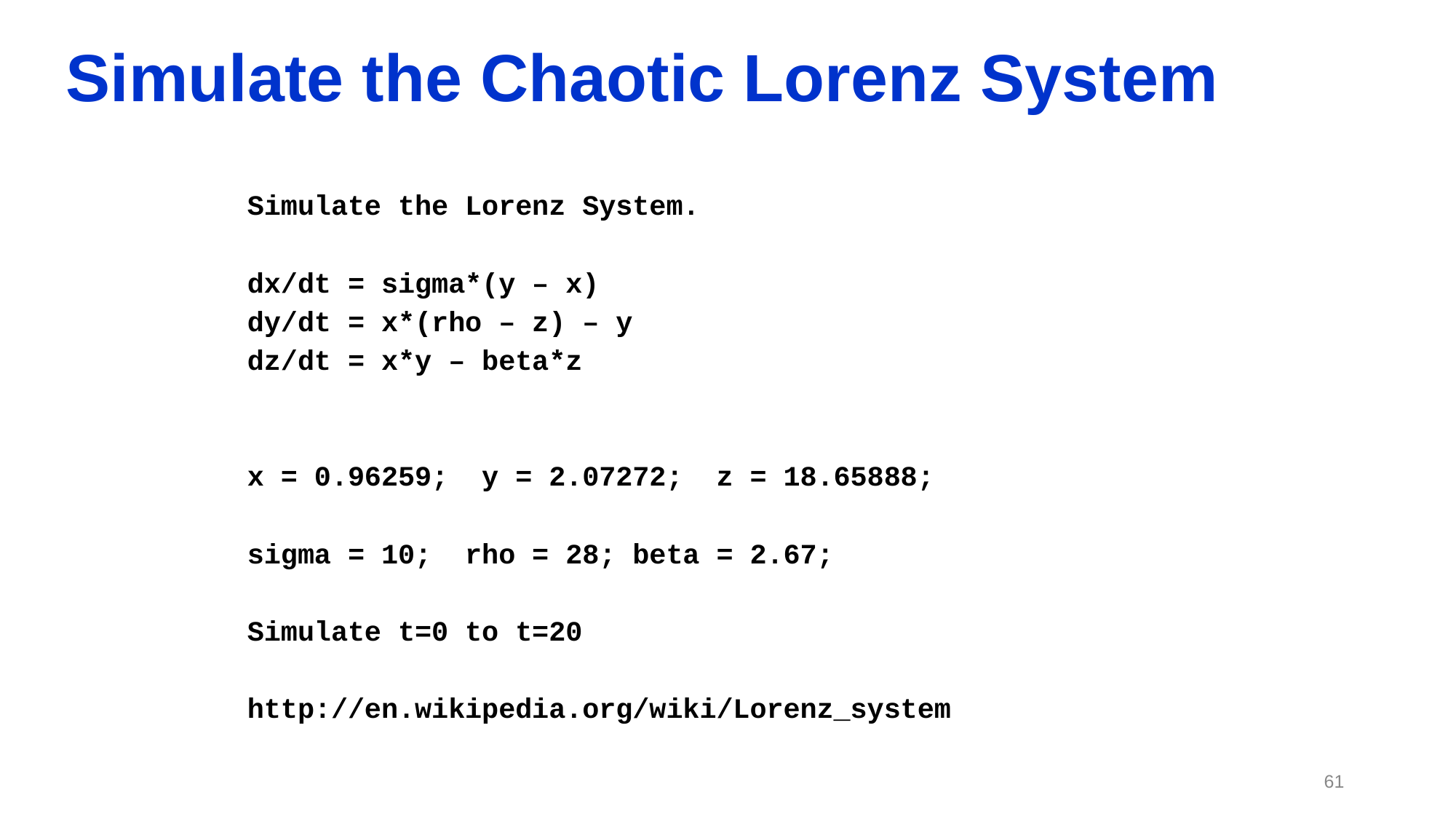

# Simulate the Chaotic Lorenz System
Simulate the Lorenz System.

dx/dt = sigma*(y – x)
dy/dt = x*(rho – z) – y
dz/dt = x*y – beta*z

x = 0.96259;  y = 2.07272;  z = 18.65888;

sigma = 10;  rho = 28; beta = 2.67;

Simulate t=0 to t=20

http://en.wikipedia.org/wiki/Lorenz_system

61